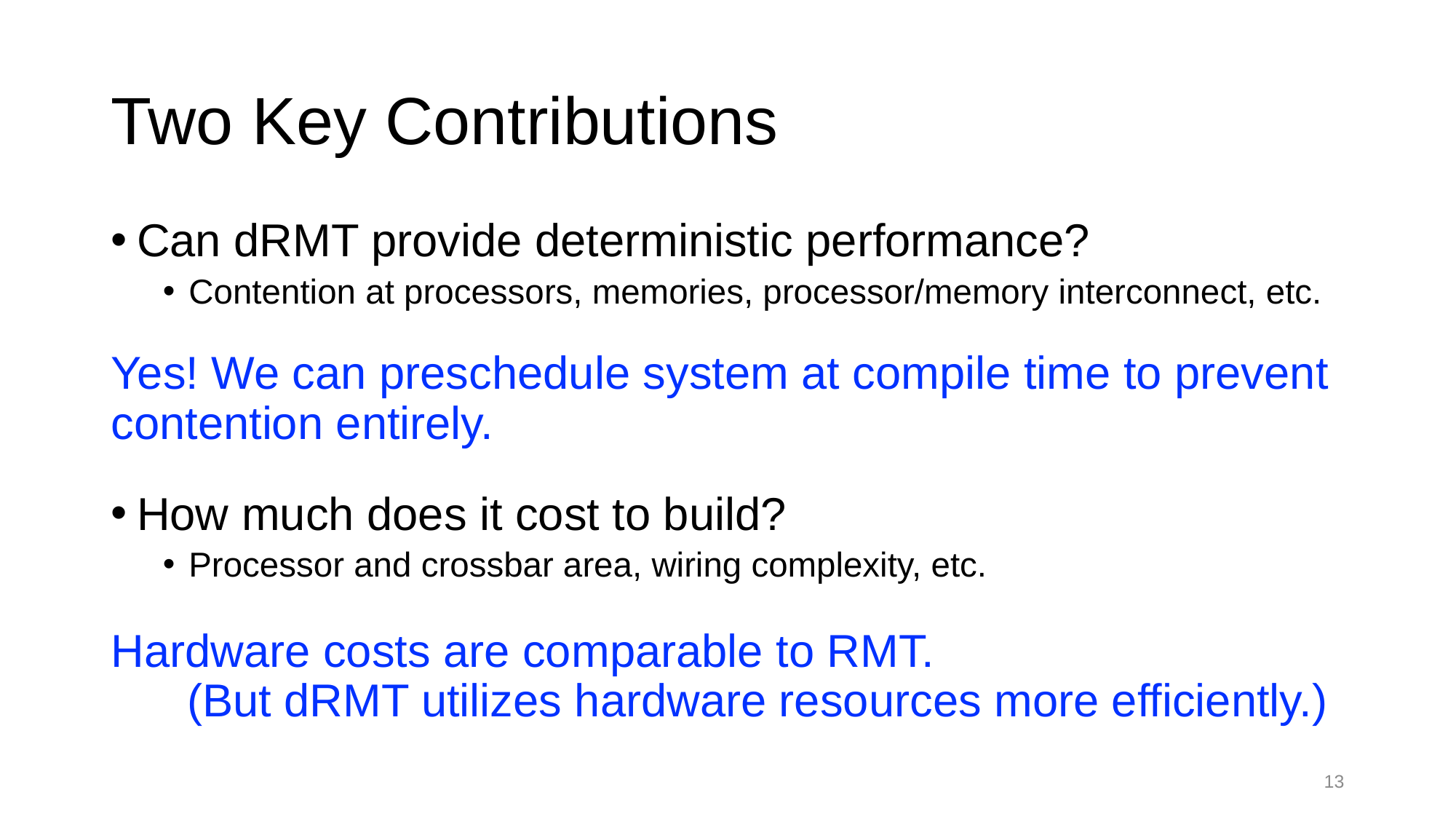

# Two Key Contributions
Can dRMT provide deterministic performance?
Contention at processors, memories, processor/memory interconnect, etc.

Yes! We can preschedule system at compile time to prevent contention entirely.

How much does it cost to build?
Processor and crossbar area, wiring complexity, etc.

Hardware costs are comparable to RMT.                                        (But dRMT utilizes hardware resources more efficiently.)

13